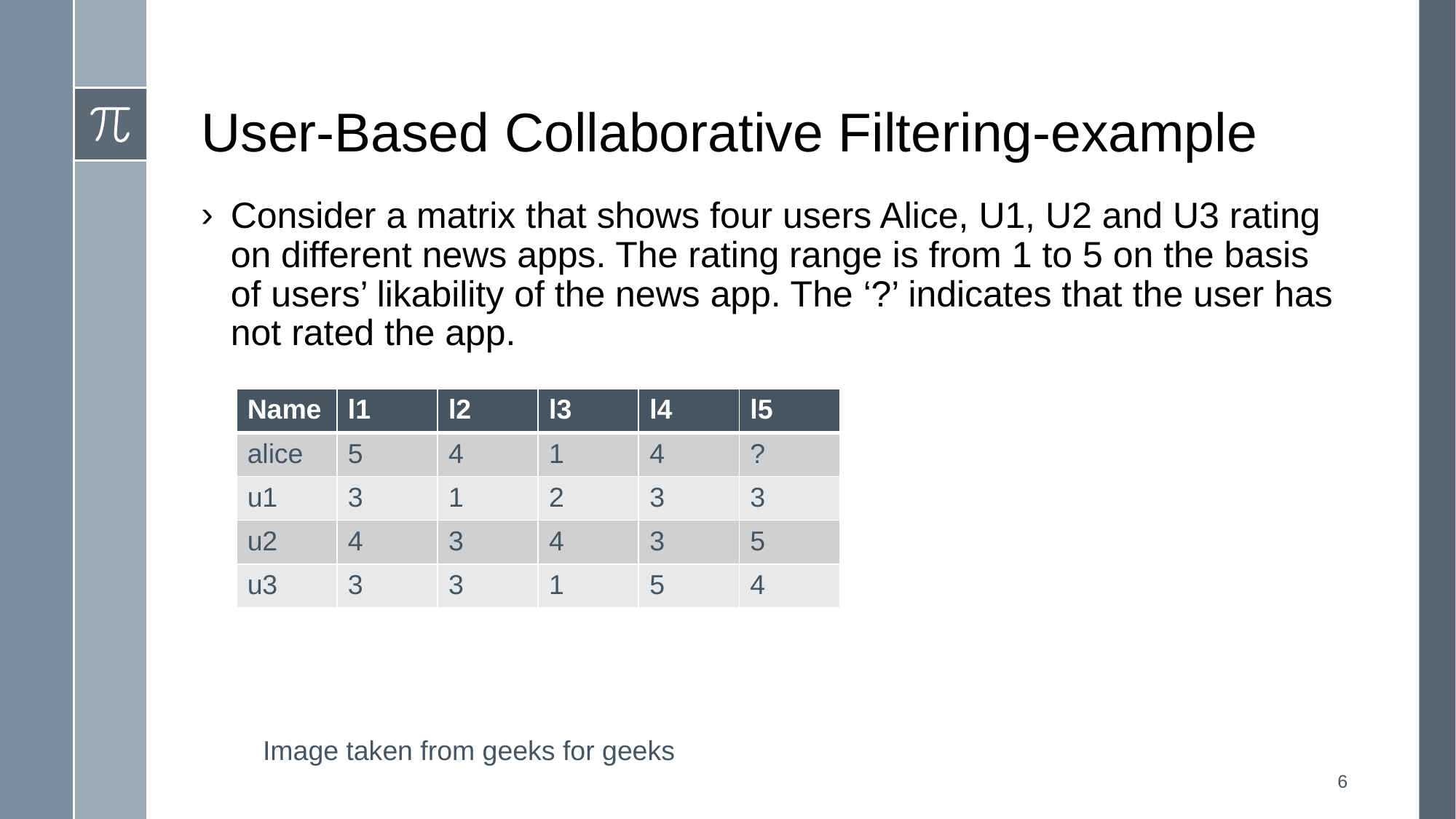

# User-Based Collaborative Filtering-example
Consider a matrix that shows four users Alice, U1, U2 and U3 rating on different news apps. The rating range is from 1 to 5 on the basis of users’ likability of the news app. The ‘?’ indicates that the user has not rated the app.
| Name | l1 | l2 | l3 | l4 | l5 |
| --- | --- | --- | --- | --- | --- |
| alice | 5 | 4 | 1 | 4 | ? |
| u1 | 3 | 1 | 2 | 3 | 3 |
| u2 | 4 | 3 | 4 | 3 | 5 |
| u3 | 3 | 3 | 1 | 5 | 4 |
Image taken from geeks for geeks
6